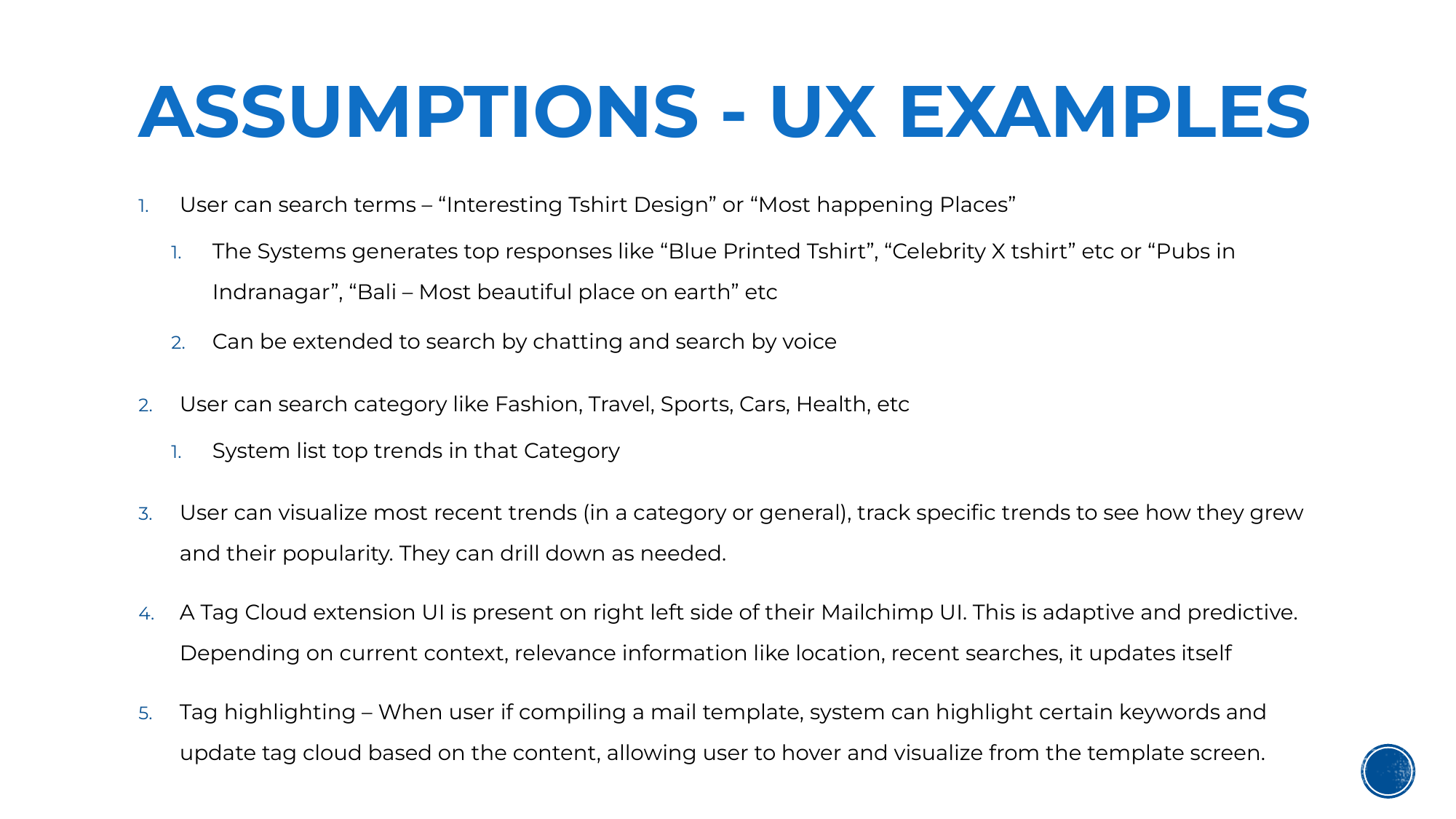

# Assumptions - UX Examples
User can search terms – “Interesting Tshirt Design” or “Most happening Places”
The Systems generates top responses like “Blue Printed Tshirt”, “Celebrity X tshirt” etc or “Pubs in Indranagar”, “Bali – Most beautiful place on earth” etc
Can be extended to search by chatting and search by voice
User can search category like Fashion, Travel, Sports, Cars, Health, etc
System list top trends in that Category
User can visualize most recent trends (in a category or general), track specific trends to see how they grew and their popularity. They can drill down as needed.
A Tag Cloud extension UI is present on right left side of their Mailchimp UI. This is adaptive and predictive. Depending on current context, relevance information like location, recent searches, it updates itself
Tag highlighting – When user if compiling a mail template, system can highlight certain keywords and update tag cloud based on the content, allowing user to hover and visualize from the template screen.